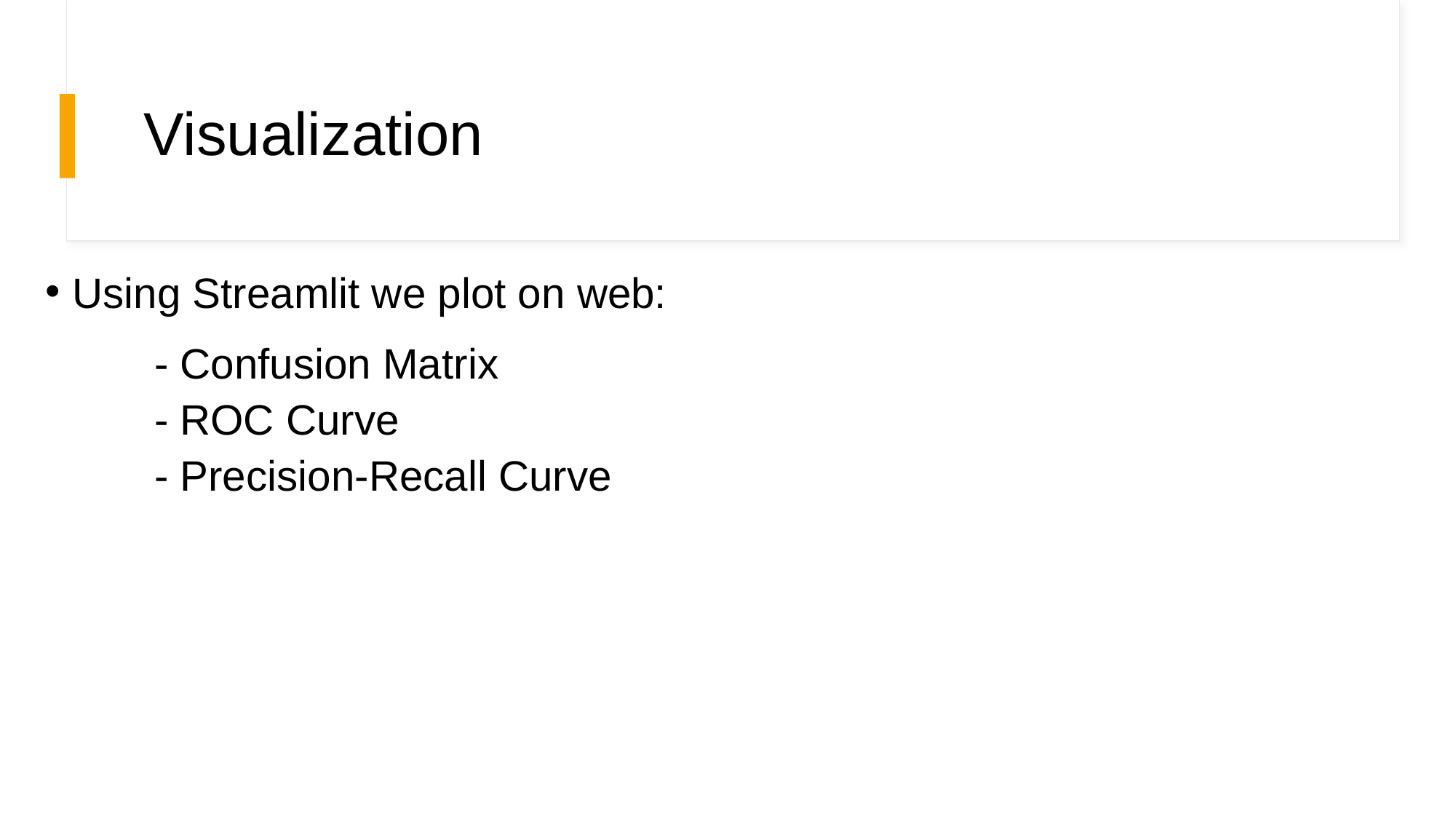

# Visualization
Using Streamlit we plot on web:
	- Confusion Matrix
	- ROC Curve
	- Precision-Recall Curve